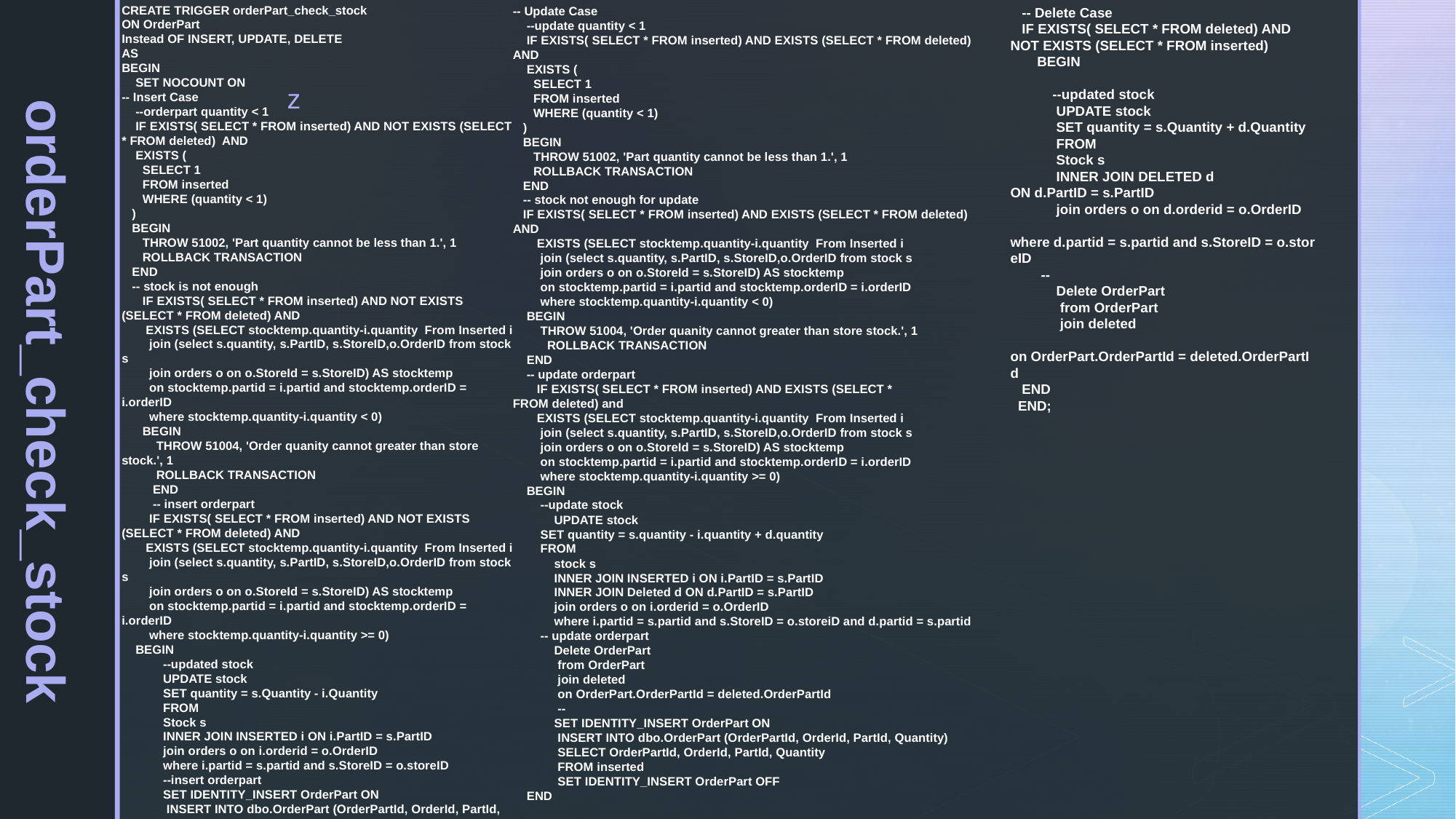

-- Delete Case
   IF EXISTS( SELECT * FROM deleted) AND NOT EXISTS (SELECT * FROM inserted)
       BEGIN

           --updated stock
            UPDATE stock
            SET quantity = s.Quantity + d.Quantity
            FROM
            Stock s
            INNER JOIN DELETED d ON d.PartID = s.PartID
            join orders o on d.orderid = o.OrderID
            where d.partid = s.partid and s.StoreID = o.storeID
        --
            Delete OrderPart
             from OrderPart
             join deleted
             on OrderPart.OrderPartId = deleted.OrderPartId
   END
  END;
CREATE TRIGGER orderPart_check_stock
ON OrderPart
Instead OF INSERT, UPDATE, DELETE
AS
BEGIN
    SET NOCOUNT ON
-- Insert Case
    --orderpart quantity < 1
    IF EXISTS( SELECT * FROM inserted) AND NOT EXISTS (SELECT * FROM deleted)  AND
    EXISTS (
      SELECT 1
      FROM inserted
      WHERE (quantity < 1)
   )
   BEGIN
      THROW 51002, 'Part quantity cannot be less than 1.', 1
      ROLLBACK TRANSACTION
   END
   -- stock is not enough
      IF EXISTS( SELECT * FROM inserted) AND NOT EXISTS (SELECT * FROM deleted) AND
       EXISTS (SELECT stocktemp.quantity-i.quantity  From Inserted i
        join (select s.quantity, s.PartID, s.StoreID,o.OrderID from stock s
        join orders o on o.StoreId = s.StoreID) AS stocktemp
        on stocktemp.partid = i.partid and stocktemp.orderID = i.orderID
        where stocktemp.quantity-i.quantity < 0)
      BEGIN
          THROW 51004, 'Order quanity cannot greater than store stock.', 1
          ROLLBACK TRANSACTION
         END
         -- insert orderpart
        IF EXISTS( SELECT * FROM inserted) AND NOT EXISTS (SELECT * FROM deleted) AND
       EXISTS (SELECT stocktemp.quantity-i.quantity  From Inserted i
        join (select s.quantity, s.PartID, s.StoreID,o.OrderID from stock s
        join orders o on o.StoreId = s.StoreID) AS stocktemp
        on stocktemp.partid = i.partid and stocktemp.orderID = i.orderID
        where stocktemp.quantity-i.quantity >= 0)
    BEGIN
            --updated stock
            UPDATE stock
            SET quantity = s.Quantity - i.Quantity
            FROM
            Stock s
            INNER JOIN INSERTED i ON i.PartID = s.PartID
            join orders o on i.orderid = o.OrderID
            where i.partid = s.partid and s.StoreID = o.storeID
            --insert orderpart
            SET IDENTITY_INSERT OrderPart ON
             INSERT INTO dbo.OrderPart (OrderPartId, OrderId, PartId, Quantity)
             SELECT OrderPartId, OrderId, PartId, Quantity
             FROM inserted
             SET IDENTITY_INSERT OrderPart OFF

    END

-- Update Case
    --update quantity < 1
    IF EXISTS( SELECT * FROM inserted) AND EXISTS (SELECT * FROM deleted)  AND
    EXISTS (
      SELECT 1
      FROM inserted
      WHERE (quantity < 1)
   )
   BEGIN
      THROW 51002, 'Part quantity cannot be less than 1.', 1
      ROLLBACK TRANSACTION
   END
   -- stock not enough for update
   IF EXISTS( SELECT * FROM inserted) AND EXISTS (SELECT * FROM deleted) AND
       EXISTS (SELECT stocktemp.quantity-i.quantity  From Inserted i
        join (select s.quantity, s.PartID, s.StoreID,o.OrderID from stock s
        join orders o on o.StoreId = s.StoreID) AS stocktemp
        on stocktemp.partid = i.partid and stocktemp.orderID = i.orderID
        where stocktemp.quantity-i.quantity < 0)
    BEGIN
        THROW 51004, 'Order quanity cannot greater than store stock.', 1
          ROLLBACK TRANSACTION
    END
    -- update orderpart
       IF EXISTS( SELECT * FROM inserted) AND EXISTS (SELECT * FROM deleted) and
       EXISTS (SELECT stocktemp.quantity-i.quantity  From Inserted i
        join (select s.quantity, s.PartID, s.StoreID,o.OrderID from stock s
        join orders o on o.StoreId = s.StoreID) AS stocktemp
        on stocktemp.partid = i.partid and stocktemp.orderID = i.orderID
        where stocktemp.quantity-i.quantity >= 0)
    BEGIN
        --update stock
            UPDATE stock
        SET quantity = s.quantity - i.quantity + d.quantity
        FROM
            stock s
            INNER JOIN INSERTED i ON i.PartID = s.PartID
            INNER JOIN Deleted d ON d.PartID = s.PartID
            join orders o on i.orderid = o.OrderID
            where i.partid = s.partid and s.StoreID = o.storeiD and d.partid = s.partid
        -- update orderpart
            Delete OrderPart
             from OrderPart
             join deleted
             on OrderPart.OrderPartId = deleted.OrderPartId
             --
            SET IDENTITY_INSERT OrderPart ON
             INSERT INTO dbo.OrderPart (OrderPartId, OrderId, PartId, Quantity)
             SELECT OrderPartId, OrderId, PartId, Quantity
             FROM inserted
             SET IDENTITY_INSERT OrderPart OFF
    END

orderPart_check_stock